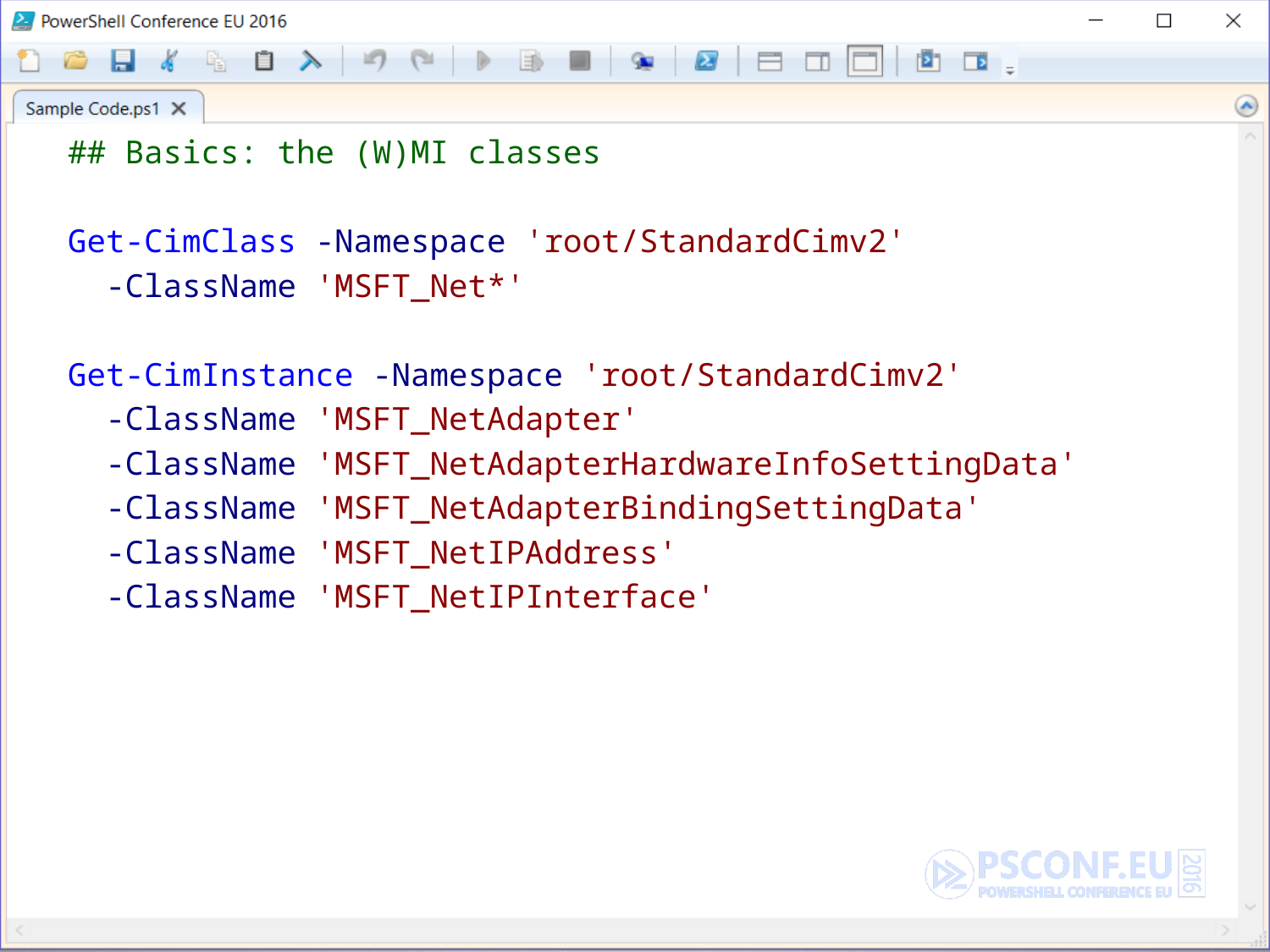

## Basics: the (W)MI classes

Get-CimClass -Namespace 'root/StandardCimv2'
  -ClassName 'MSFT_Net*'

Get-CimInstance -Namespace 'root/StandardCimv2'
  -ClassName 'MSFT_NetAdapter'
  -ClassName 'MSFT_NetAdapterHardwareInfoSettingData'
  -ClassName 'MSFT_NetAdapterBindingSettingData'
  -ClassName 'MSFT_NetIPAddress'
  -ClassName 'MSFT_NetIPInterface'